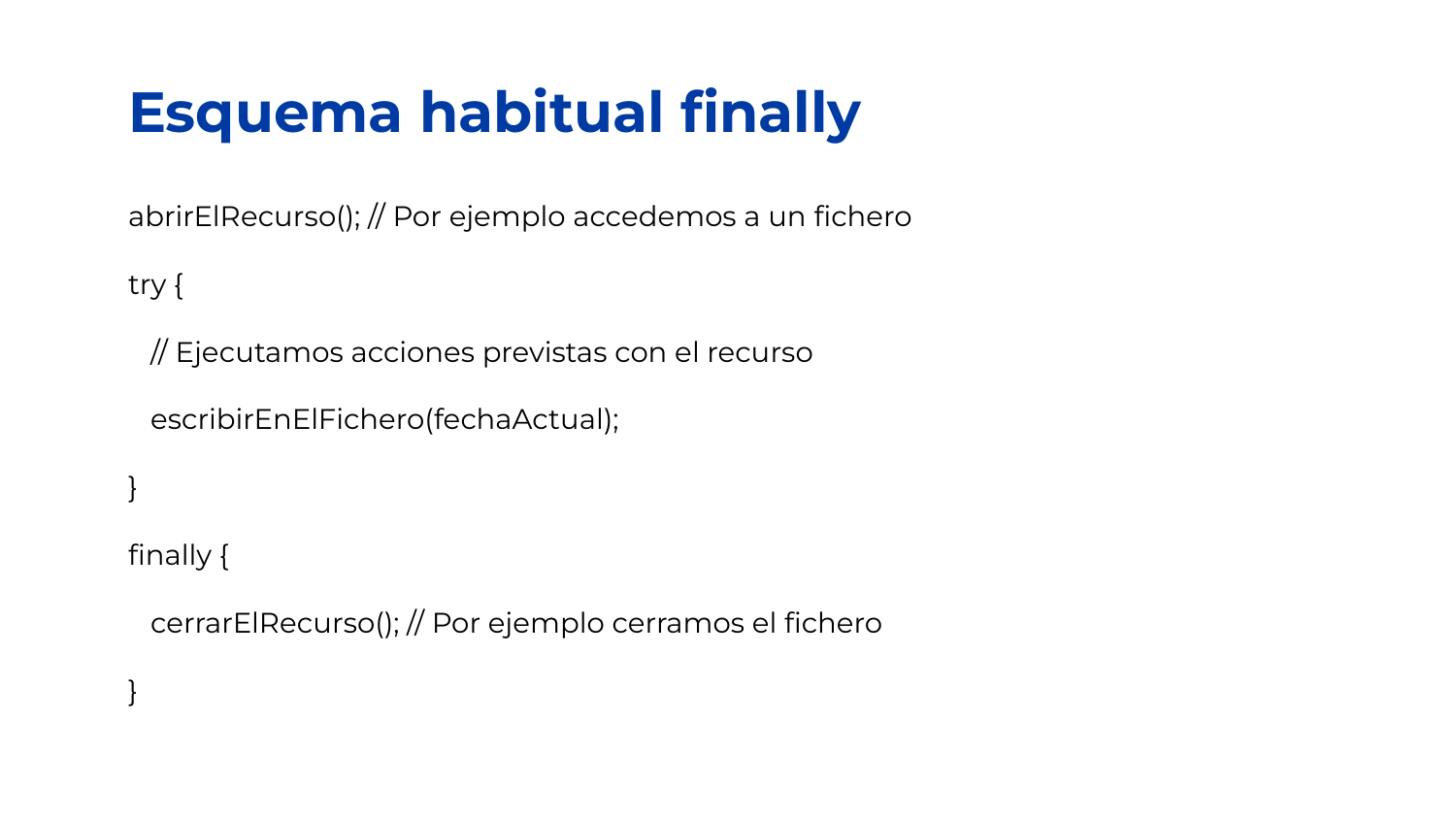

# Esquema habitual finally
abrirElRecurso(); // Por ejemplo accedemos a un fichero

try {

   // Ejecutamos acciones previstas con el recurso

   escribirEnElFichero(fechaActual);

}

finally {

   cerrarElRecurso(); // Por ejemplo cerramos el fichero

}